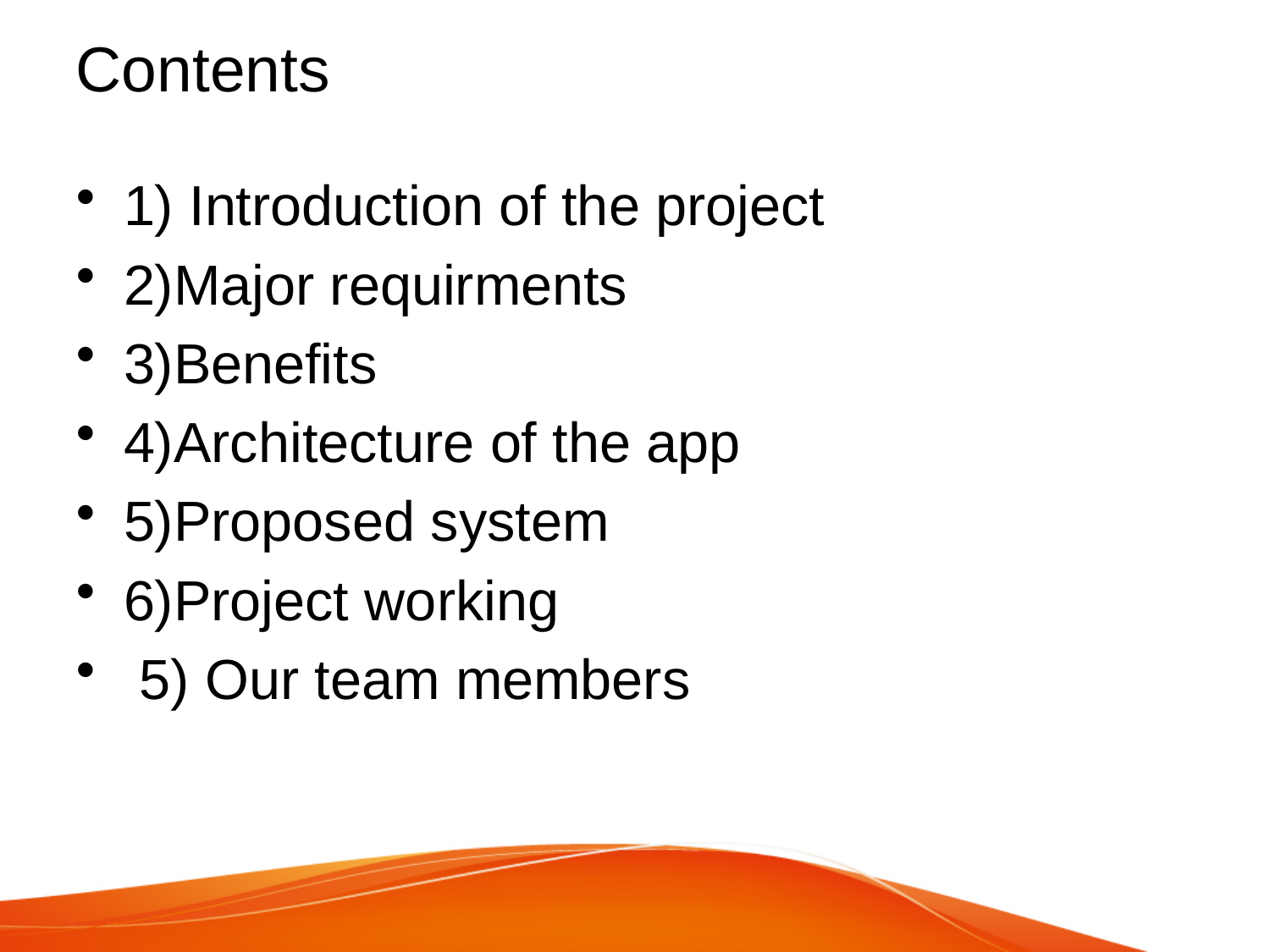

# Contents
1) Introduction of the project
2)Major requirments
3)Benefits
4)Architecture of the app
5)Proposed system
6)Project working
 5) Our team members